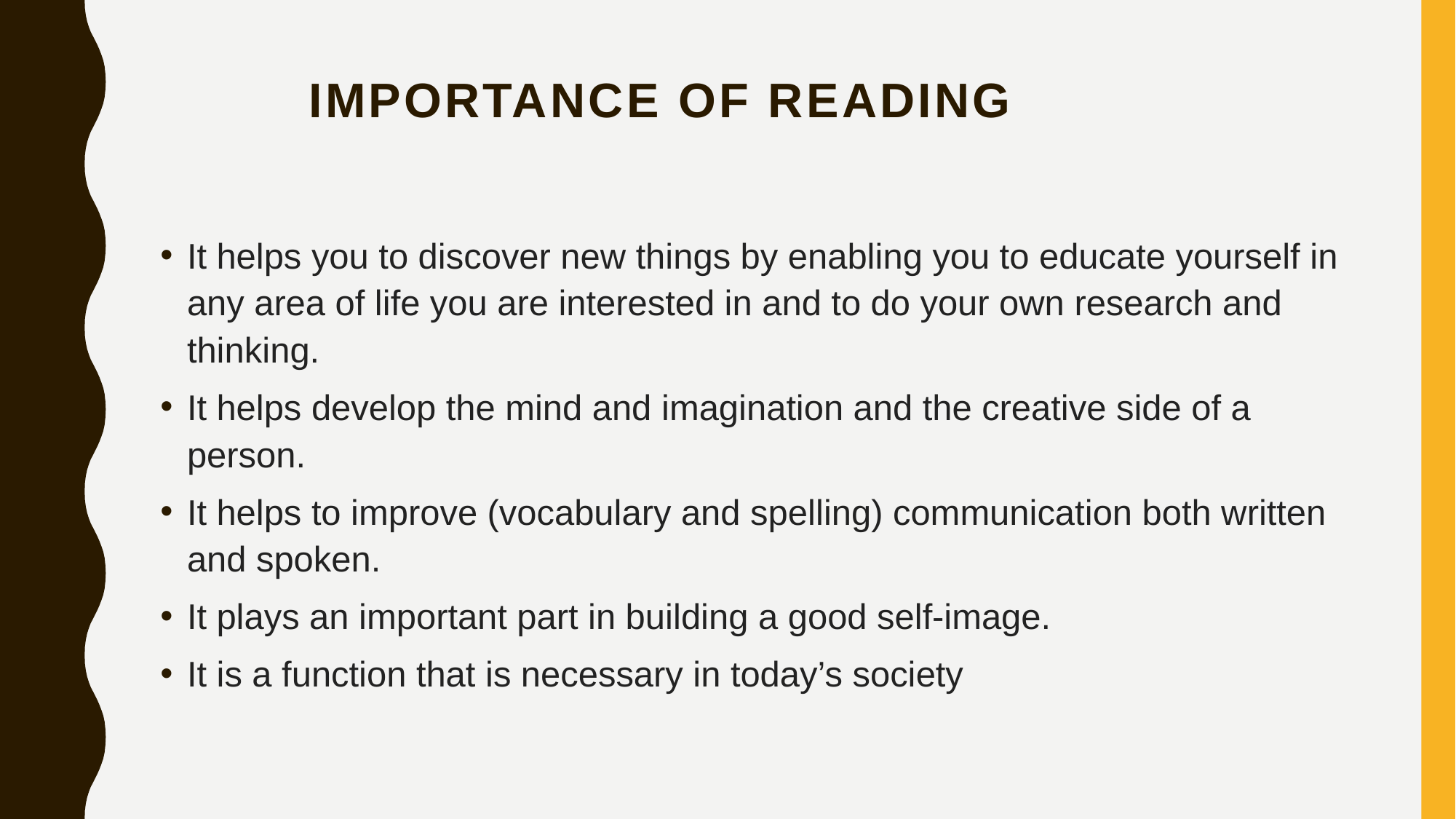

# IMPORTANCE OF READING

It helps you to discover new things by enabling you to educate yourself in any area of life you are interested in and to do your own research and thinking.
It helps develop the mind and imagination and the creative side of a person.
It helps to improve (vocabulary and spelling) communication both written and spoken.
It plays an important part in building a good self-image.
It is a function that is necessary in today’s society